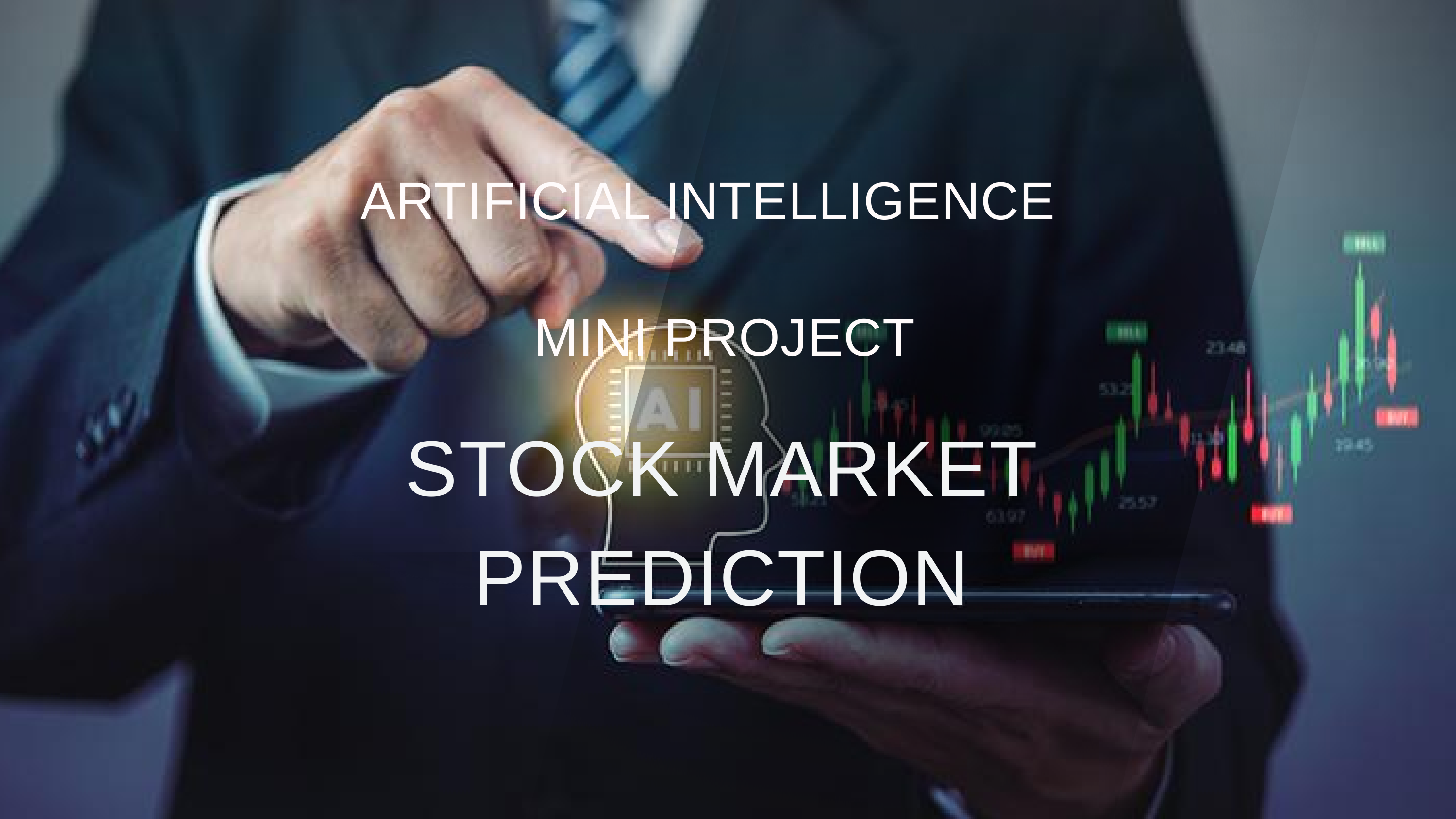

ARTIFICIAL INTELLIGENCE

MINI PROJECT
STOCK MARKET PREDICTION